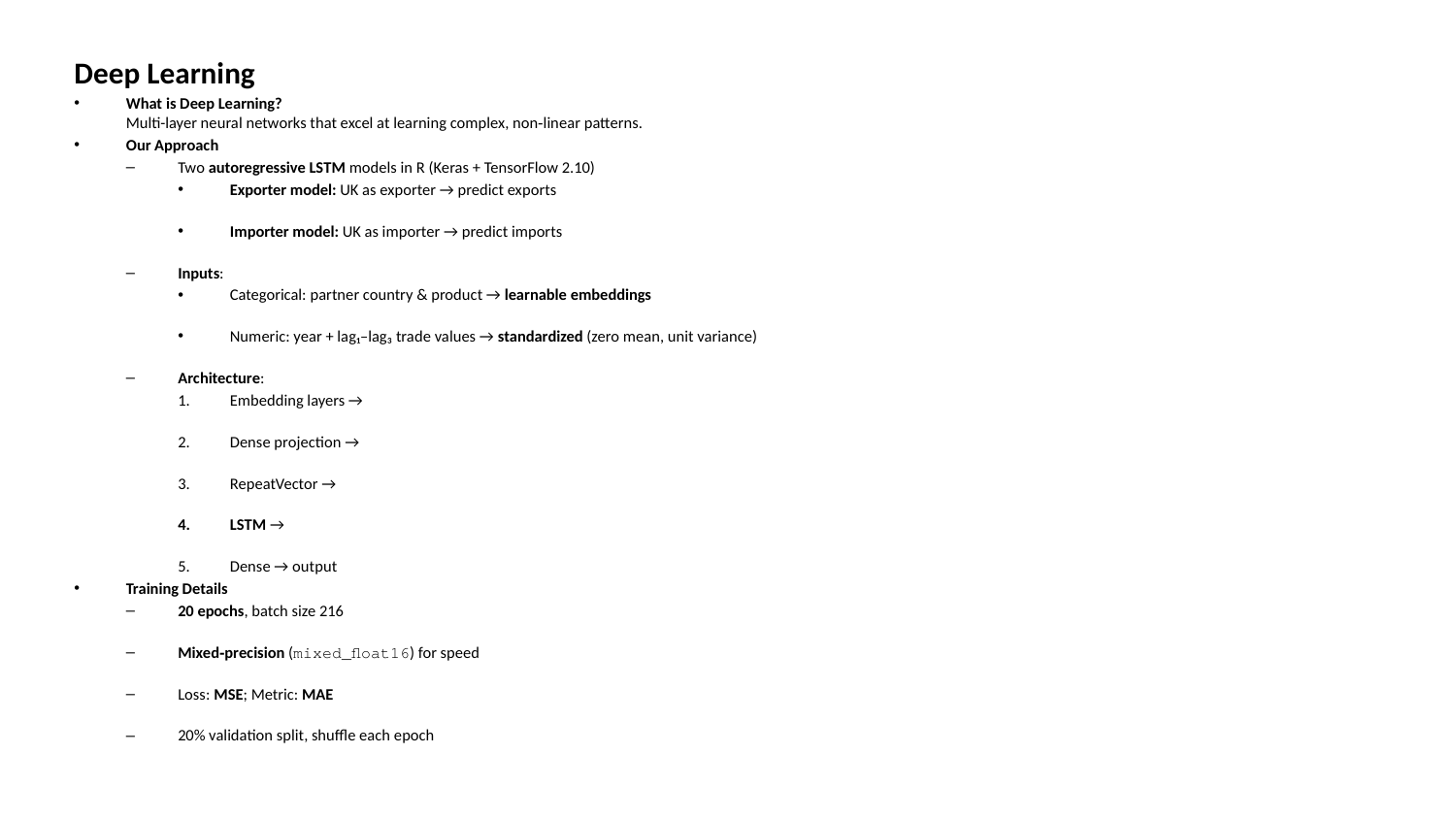

Deep Learning
What is Deep Learning?
Multi-layer neural networks that excel at learning complex, non‑linear patterns.
Our Approach
Two autoregressive LSTM models in R (Keras + TensorFlow 2.10)
Exporter model: UK as exporter → predict exports
Importer model: UK as importer → predict imports
Inputs:
Categorical: partner country & product → learnable embeddings
Numeric: year + lag₁–lag₃ trade values → standardized (zero mean, unit variance)
Architecture:
Embedding layers →
Dense projection →
RepeatVector →
LSTM →
Dense → output
Training Details
20 epochs, batch size 216
Mixed‑precision (mixed_float16) for speed
Loss: MSE; Metric: MAE
20% validation split, shuffle each epoch